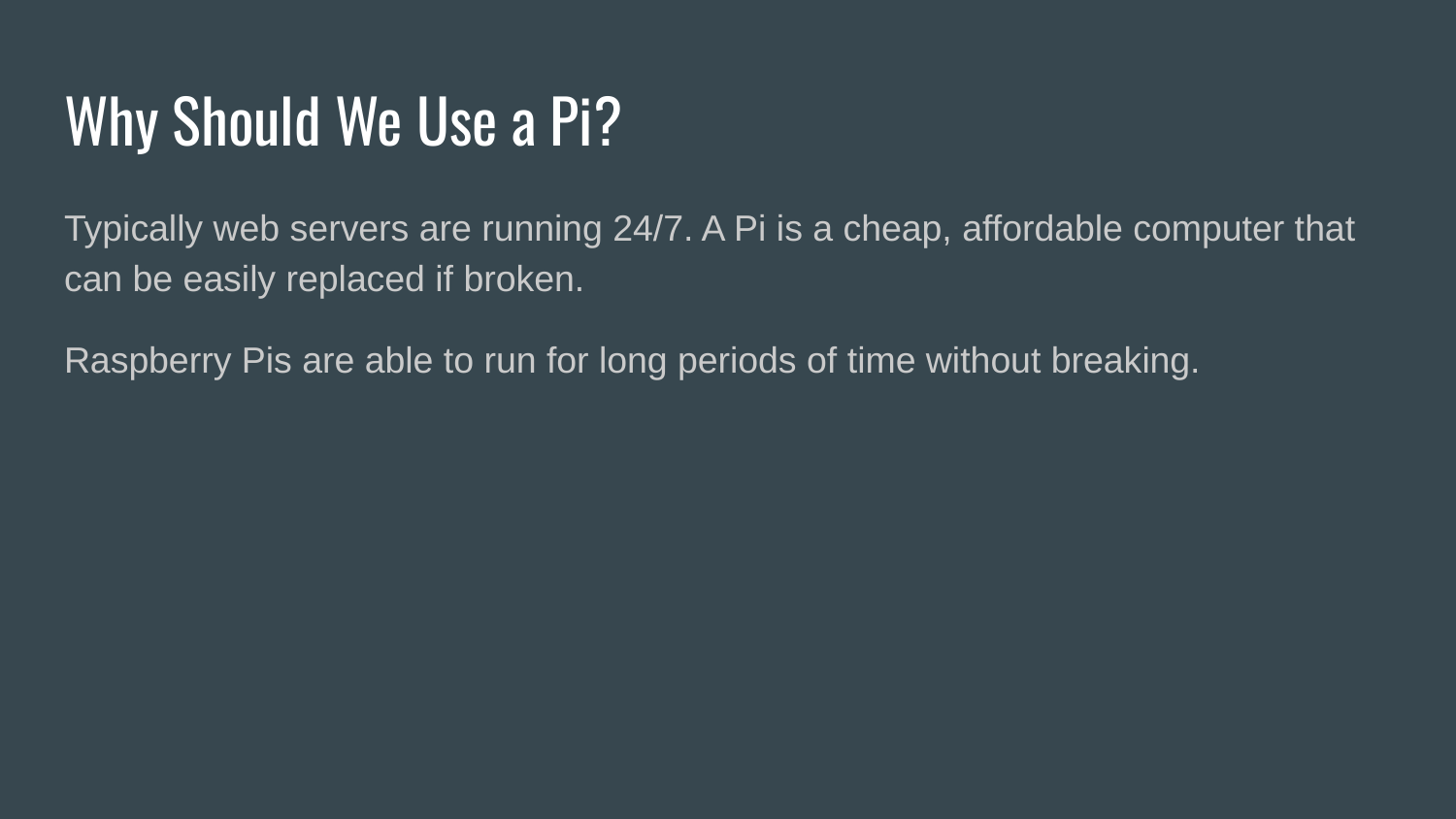

# Why Should We Use a Pi?
Typically web servers are running 24/7. A Pi is a cheap, affordable computer that can be easily replaced if broken.
Raspberry Pis are able to run for long periods of time without breaking.